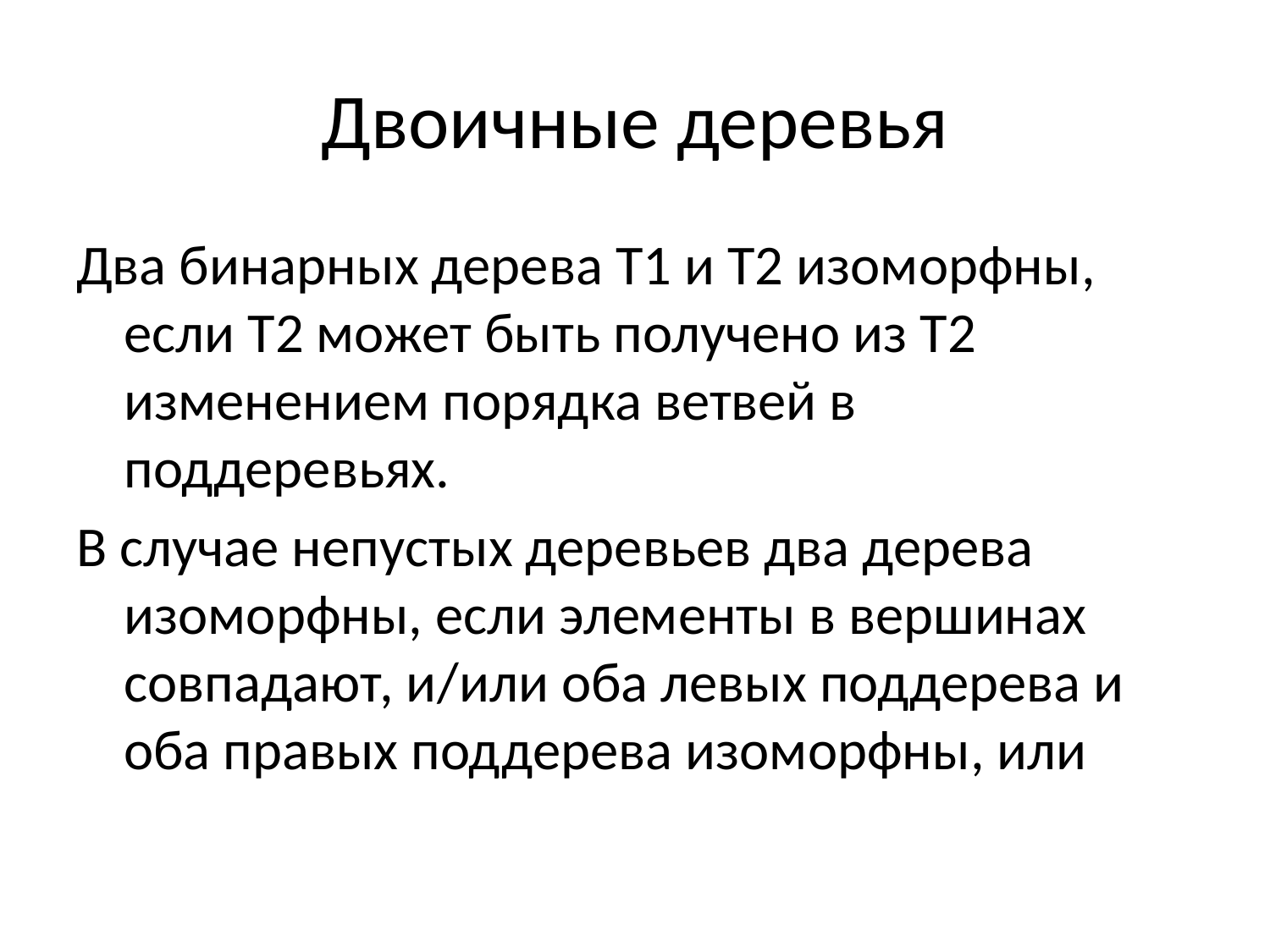

# Двоичные деревья
Два бинарных дерева Т1 и Т2 изоморфны, если Т2 может быть получено из Т2 изменением порядка ветвей в поддеревьях.
В случае непустых деревьев два дерева изоморфны, если элементы в вершинах совпадают, и/или оба левых поддерева и оба правых поддерева изоморфны, или